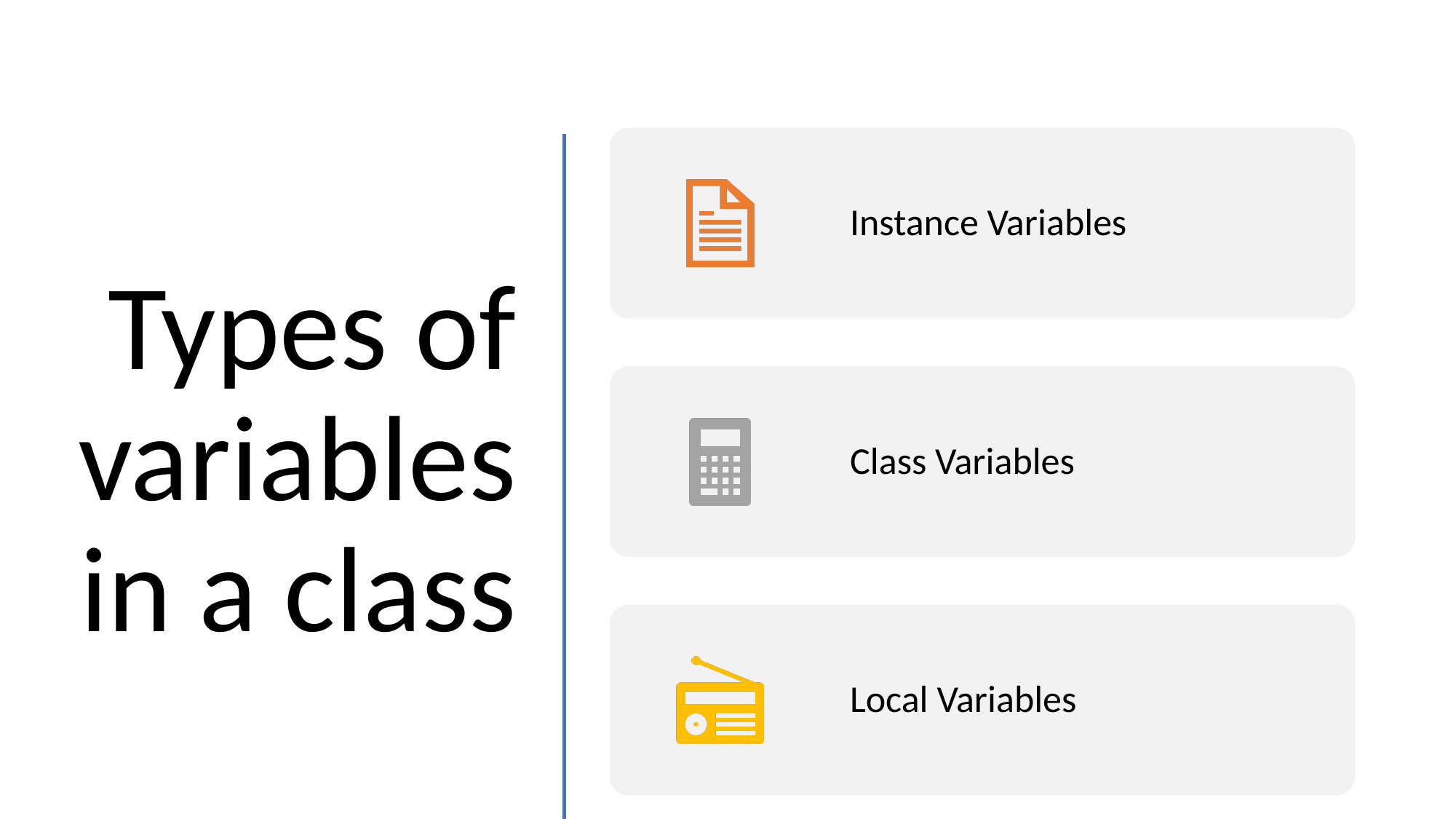

# Types of variables in a class
Instance Variables
Class Variables
Local Variables